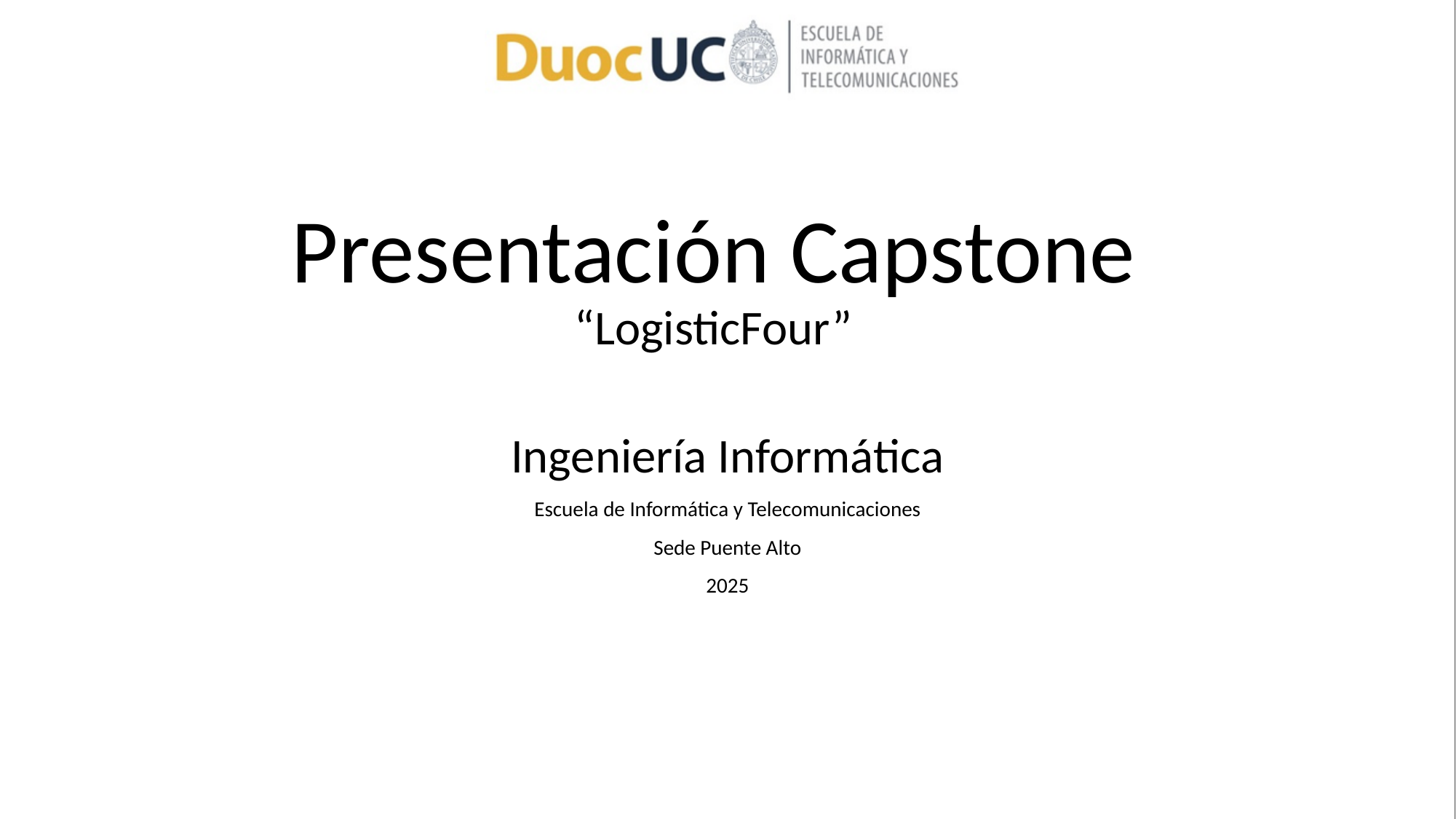

# Presentación Capstone “LogisticFour”
Ingeniería Informática
Escuela de Informática y Telecomunicaciones
Sede Puente Alto
2025